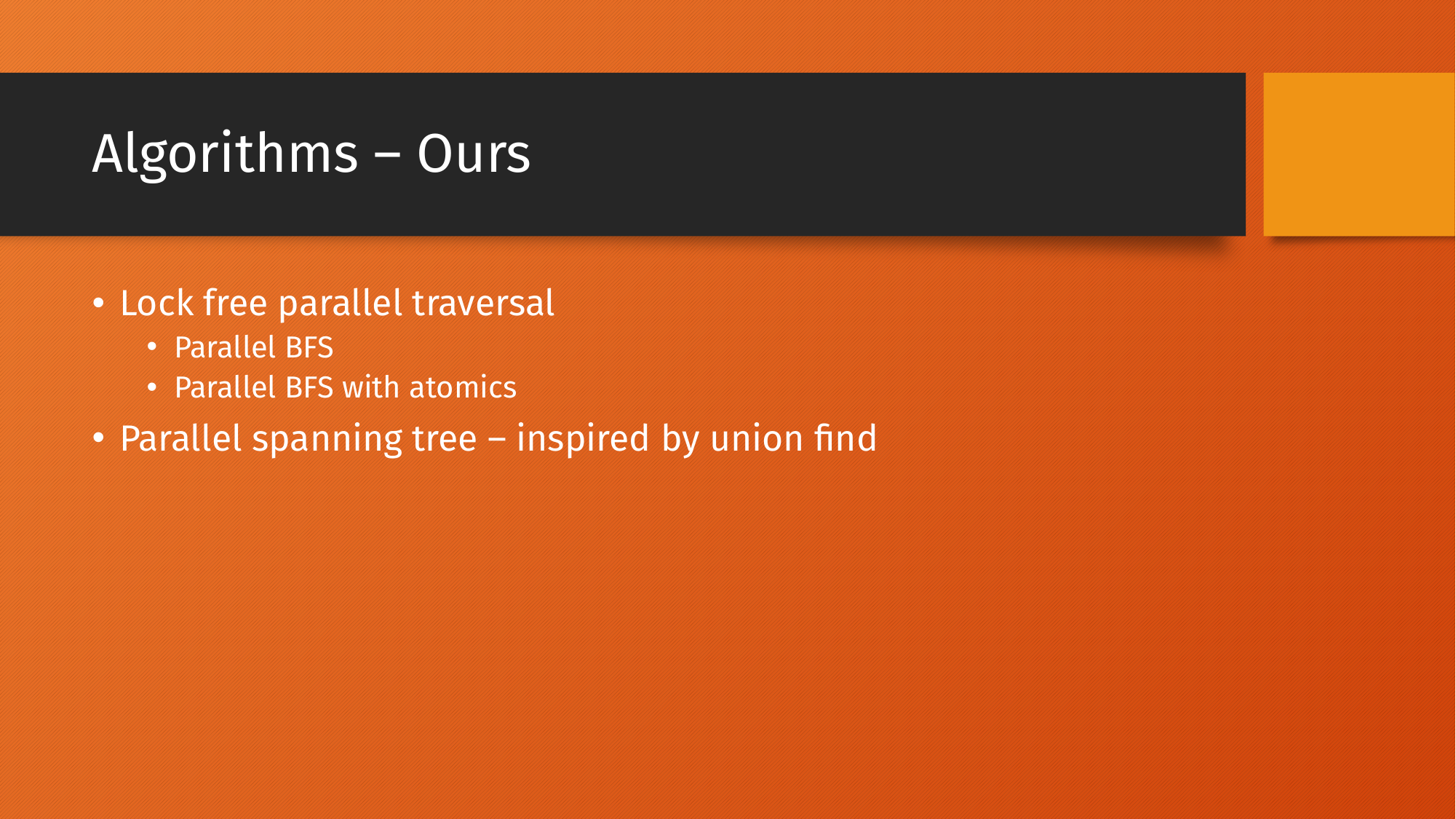

# Algorithms – Ours
Lock free parallel traversal
Parallel BFS
Parallel BFS with atomics
Parallel spanning tree – inspired by union find